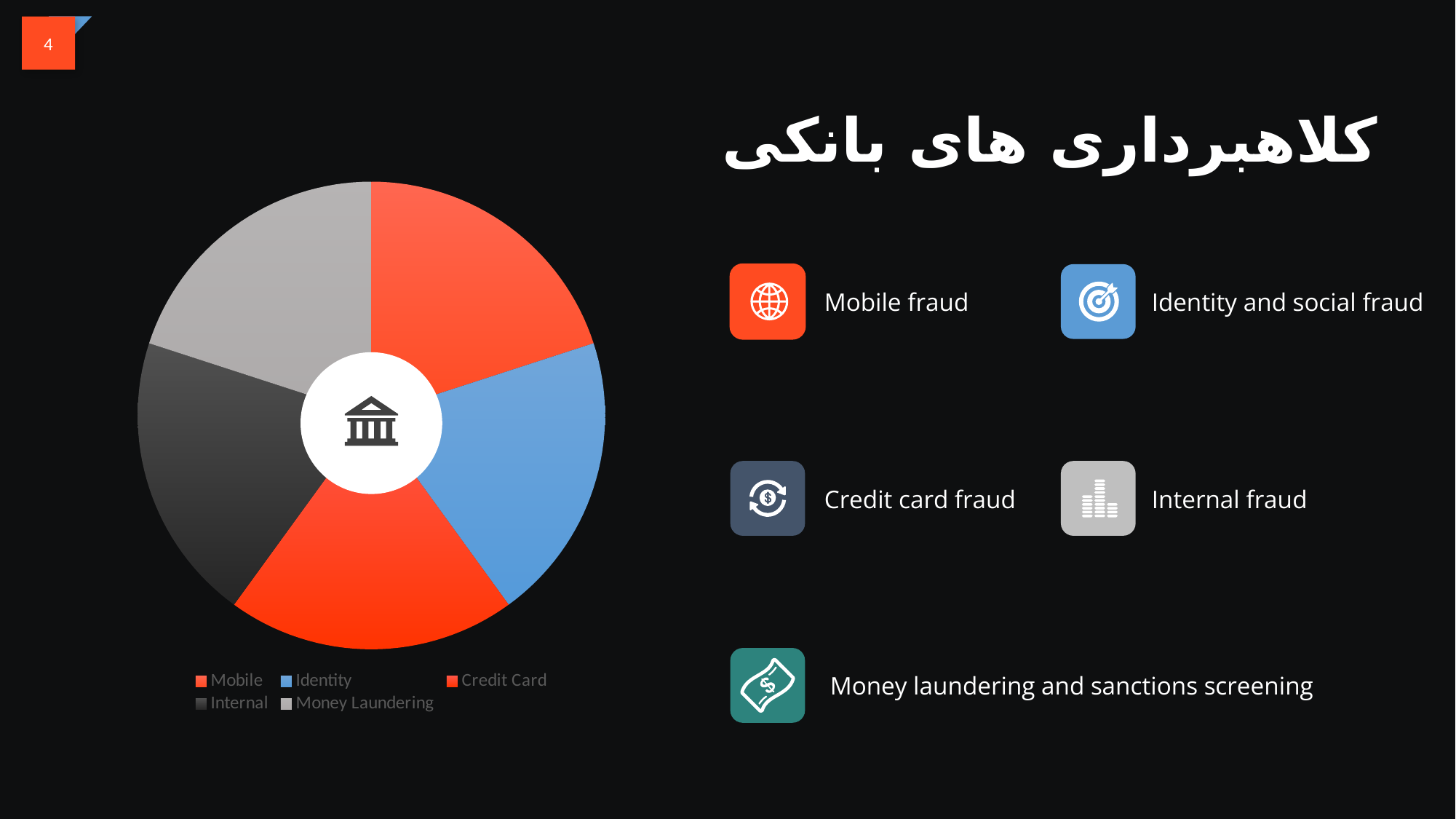

4
کلاهبرداری های بانکی

### Chart

| Category | Sales |
|---|---|
| Mobile | 0.2 |
| Identity | 0.2 |
| Credit Card | 0.2 |
| Internal | 0.2 |
| Money Laundering | 0.2 |

Mobile fraud
Identity and social fraud

Credit card fraud
Internal fraud

Money laundering and sanctions screening